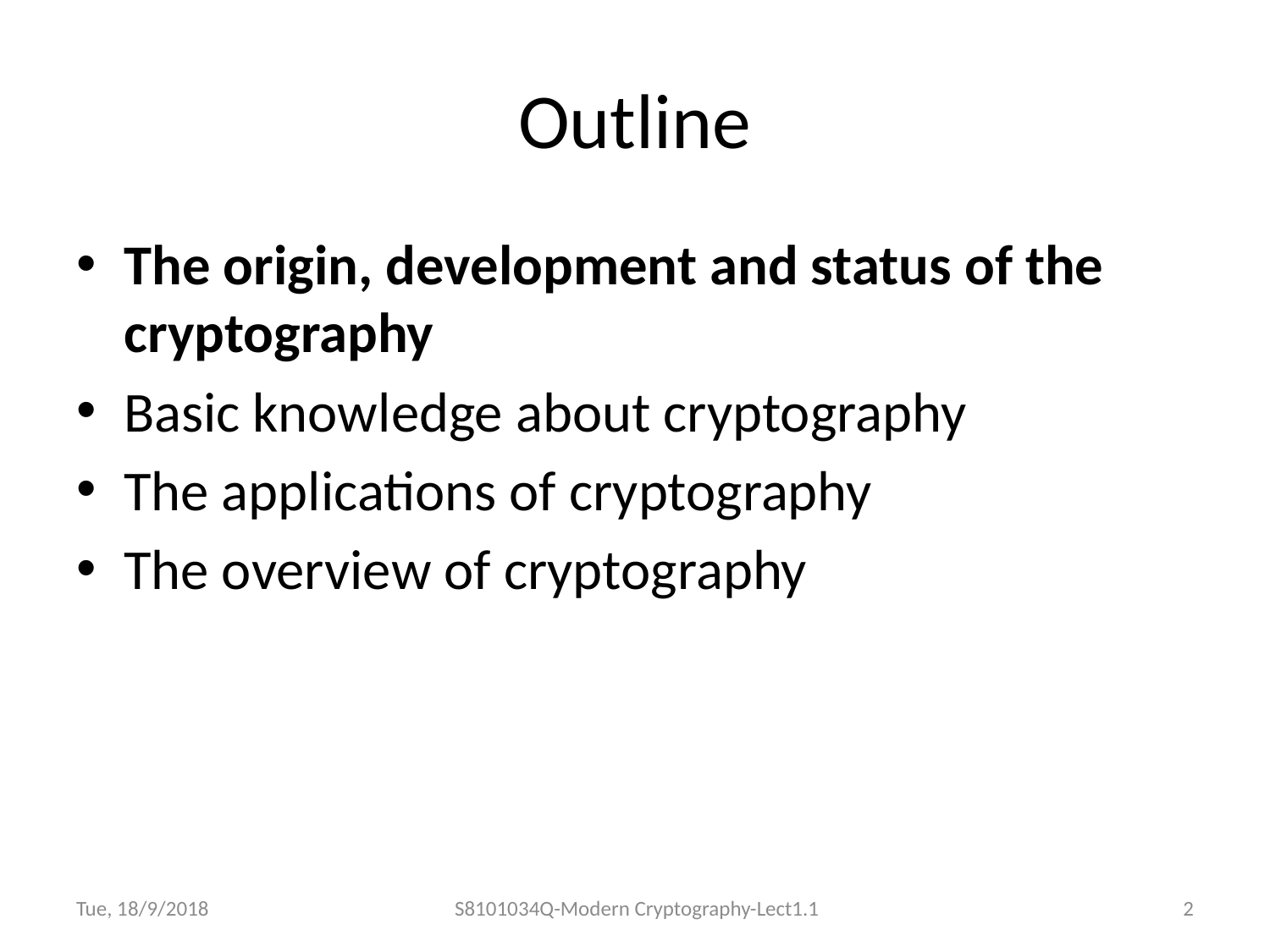

# Outline
The origin, development and status of the cryptography
Basic knowledge about cryptography
The applications of cryptography
The overview of cryptography

Tue, 18/9/2018
S8101034Q-Modern Cryptography-Lect1.1
2